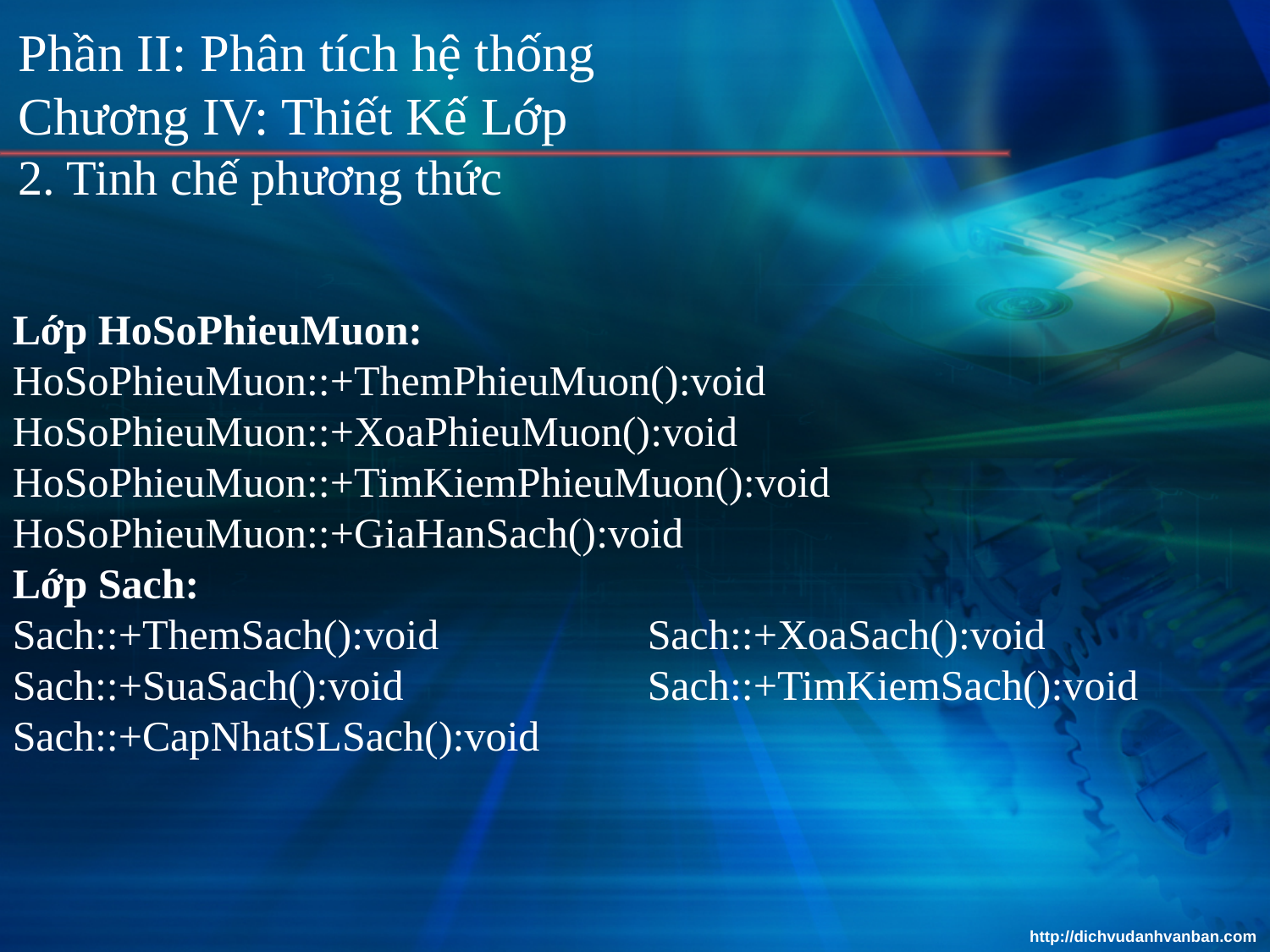

# Phần II: Phân tích hệ thống Chương IV: Thiết Kế Lớp 2. Tinh chế phương thức
Lớp HoSoPhieuMuon:
HoSoPhieuMuon::+ThemPhieuMuon():void
HoSoPhieuMuon::+XoaPhieuMuon():void
HoSoPhieuMuon::+TimKiemPhieuMuon():void
HoSoPhieuMuon::+GiaHanSach():void
Lớp Sach:
Sach::+ThemSach():void		Sach::+XoaSach():void
Sach::+SuaSach():void		Sach::+TimKiemSach():void
Sach::+CapNhatSLSach():void